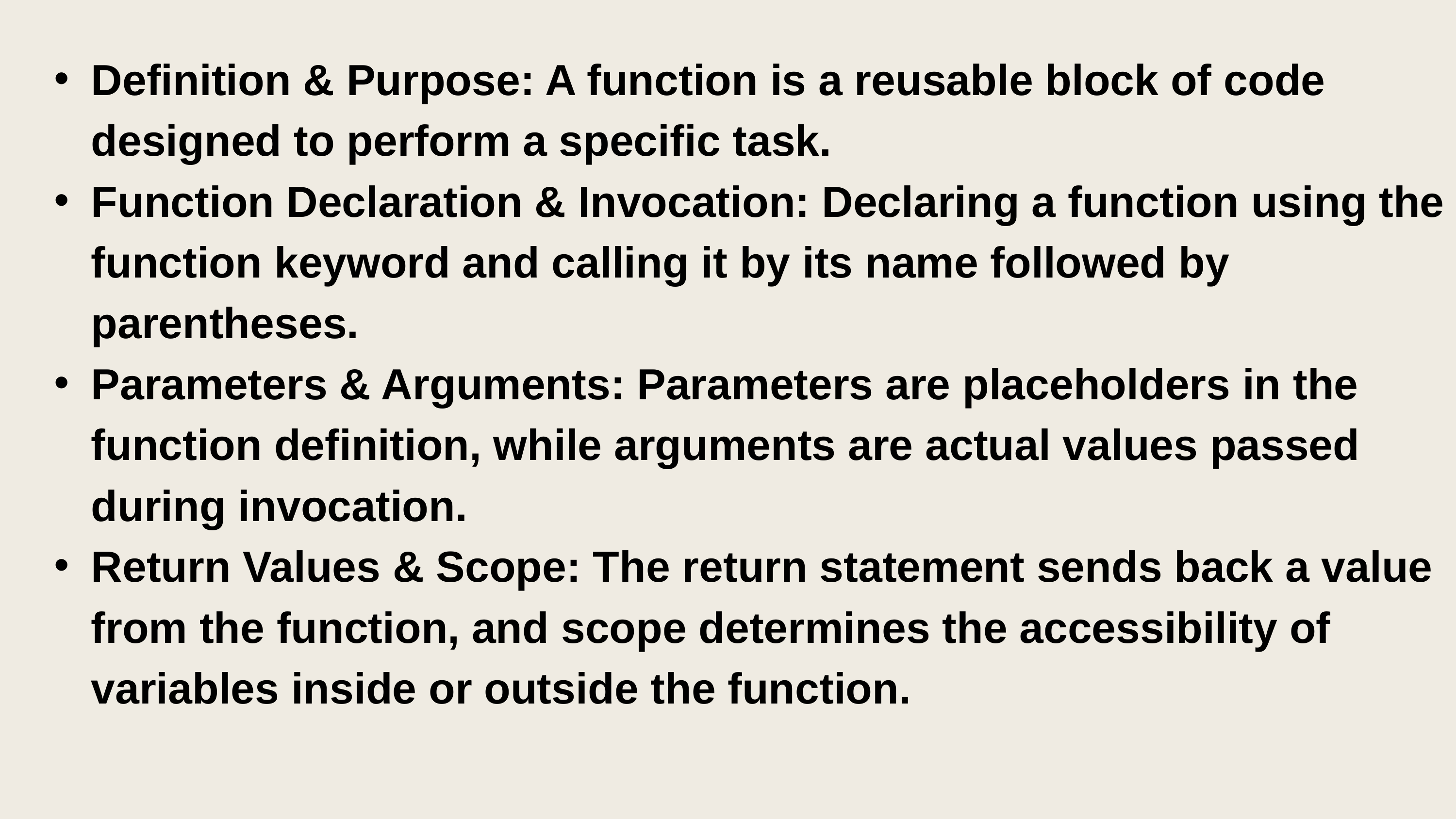

Definition & Purpose: A function is a reusable block of code designed to perform a specific task.
Function Declaration & Invocation: Declaring a function using the function keyword and calling it by its name followed by parentheses.
Parameters & Arguments: Parameters are placeholders in the function definition, while arguments are actual values passed during invocation.
Return Values & Scope: The return statement sends back a value from the function, and scope determines the accessibility of variables inside or outside the function.